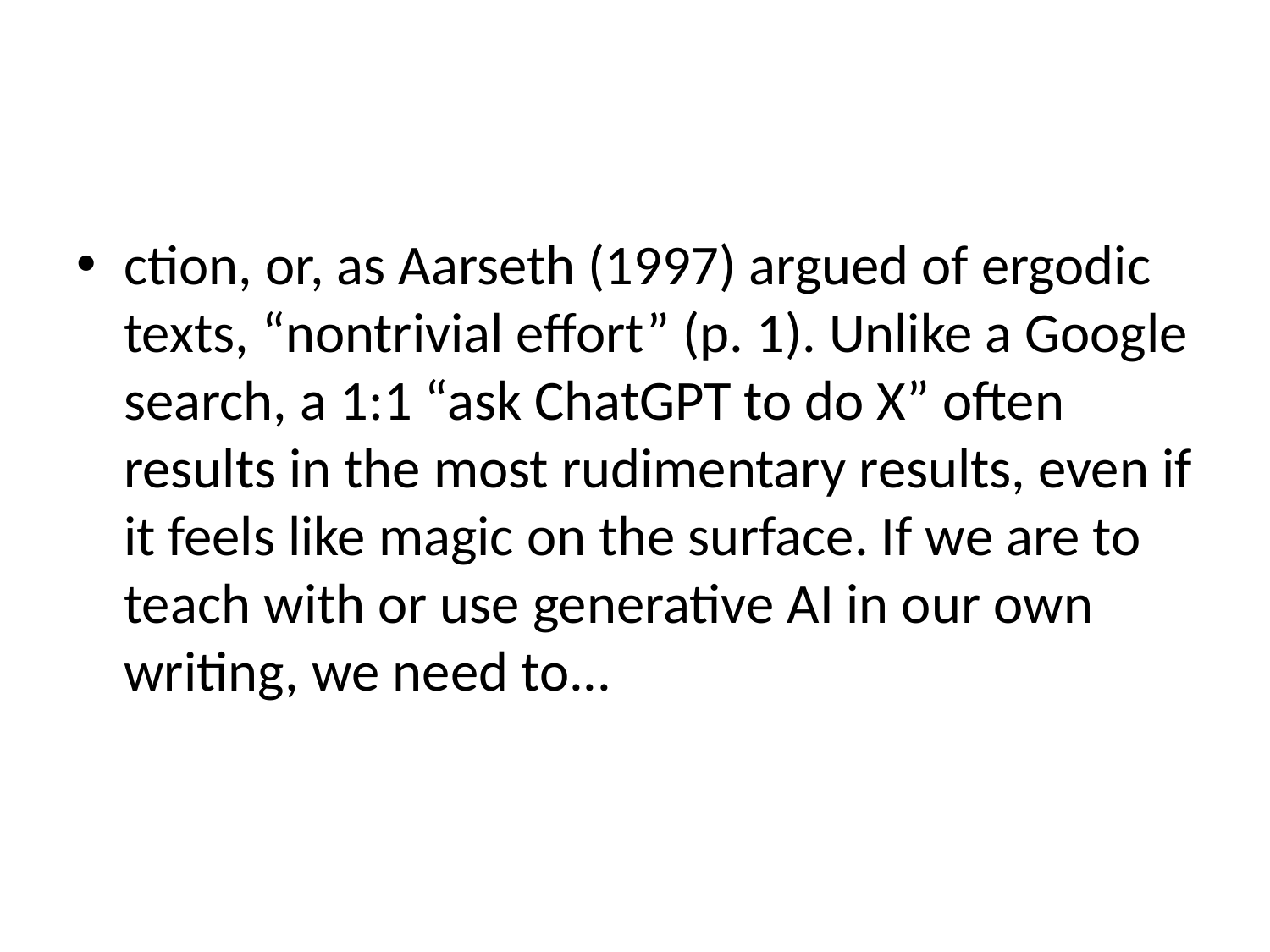

#
ction, or, as Aarseth (1997) argued of ergodic texts, “nontrivial effort” (p. 1). Unlike a Google search, a 1:1 “ask ChatGPT to do X” often results in the most rudimentary results, even if it feels like magic on the surface. If we are to teach with or use generative AI in our own writing, we need to...